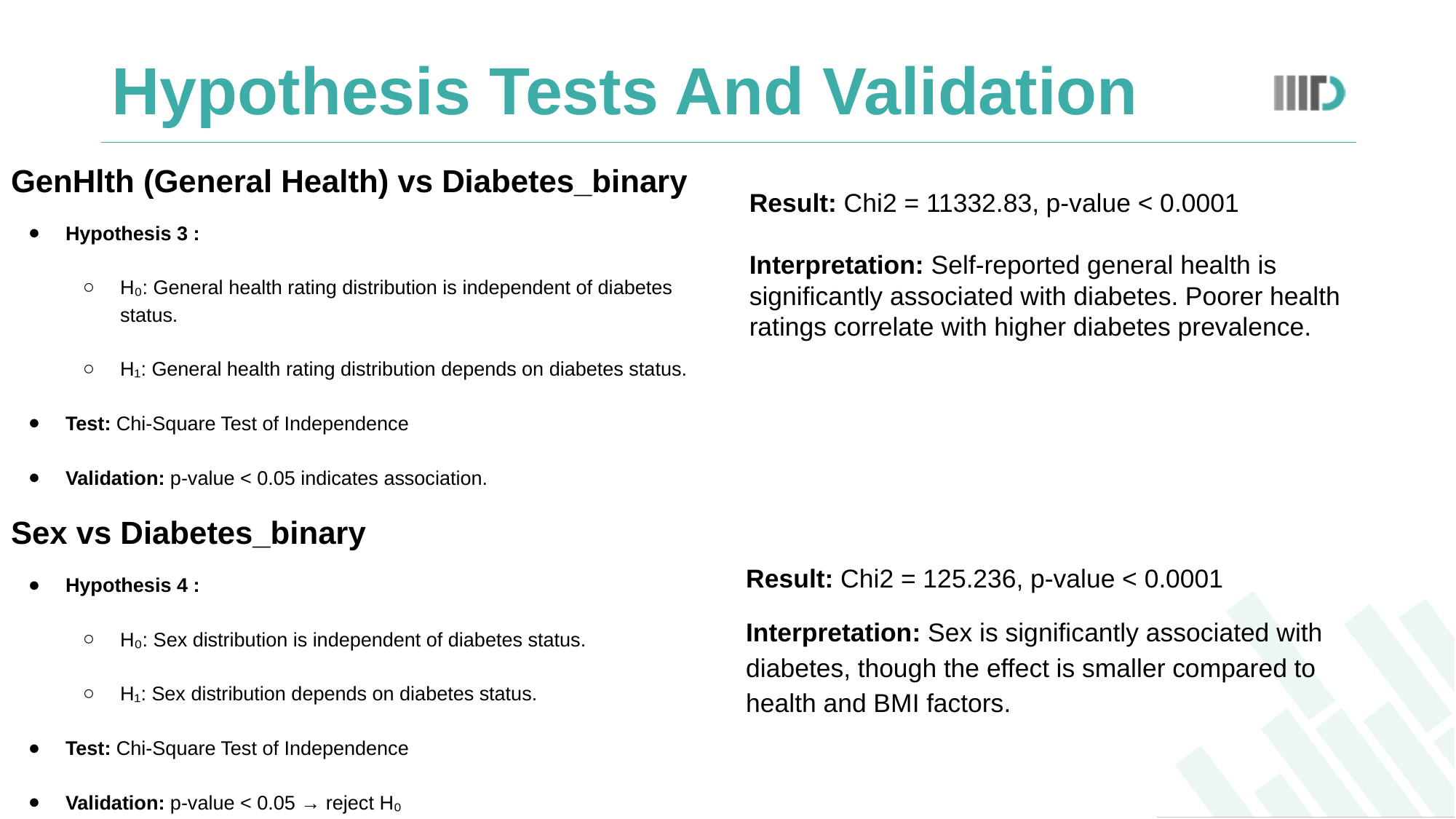

# Hypothesis Tests And Validation
GenHlth (General Health) vs Diabetes_binary
Hypothesis 3 :
H₀: General health rating distribution is independent of diabetes status.
H₁: General health rating distribution depends on diabetes status.
Test: Chi-Square Test of Independence
Validation: p-value < 0.05 indicates association.
Sex vs Diabetes_binary
Hypothesis 4 :
H₀: Sex distribution is independent of diabetes status.
H₁: Sex distribution depends on diabetes status.
Test: Chi-Square Test of Independence
Validation: p-value < 0.05 → reject H₀

Result: Chi2 = 11332.83, p-value < 0.0001
Interpretation: Self-reported general health is significantly associated with diabetes. Poorer health ratings correlate with higher diabetes prevalence.
Result: Chi2 = 125.236, p-value < 0.0001
Interpretation: Sex is significantly associated with diabetes, though the effect is smaller compared to health and BMI factors.